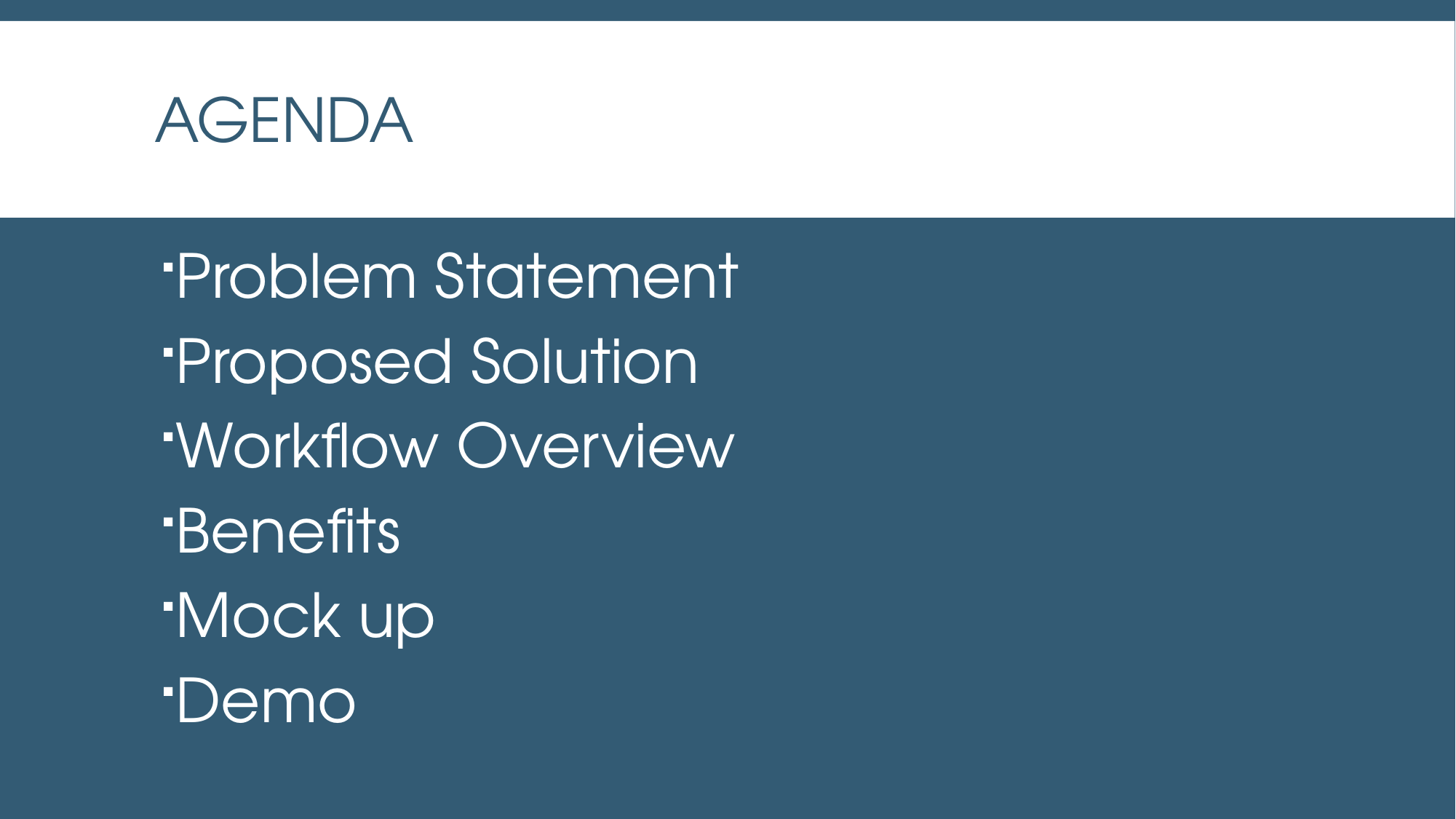

# Agenda
Problem Statement
Proposed Solution
Workflow Overview
Benefits
Mock up
Demo